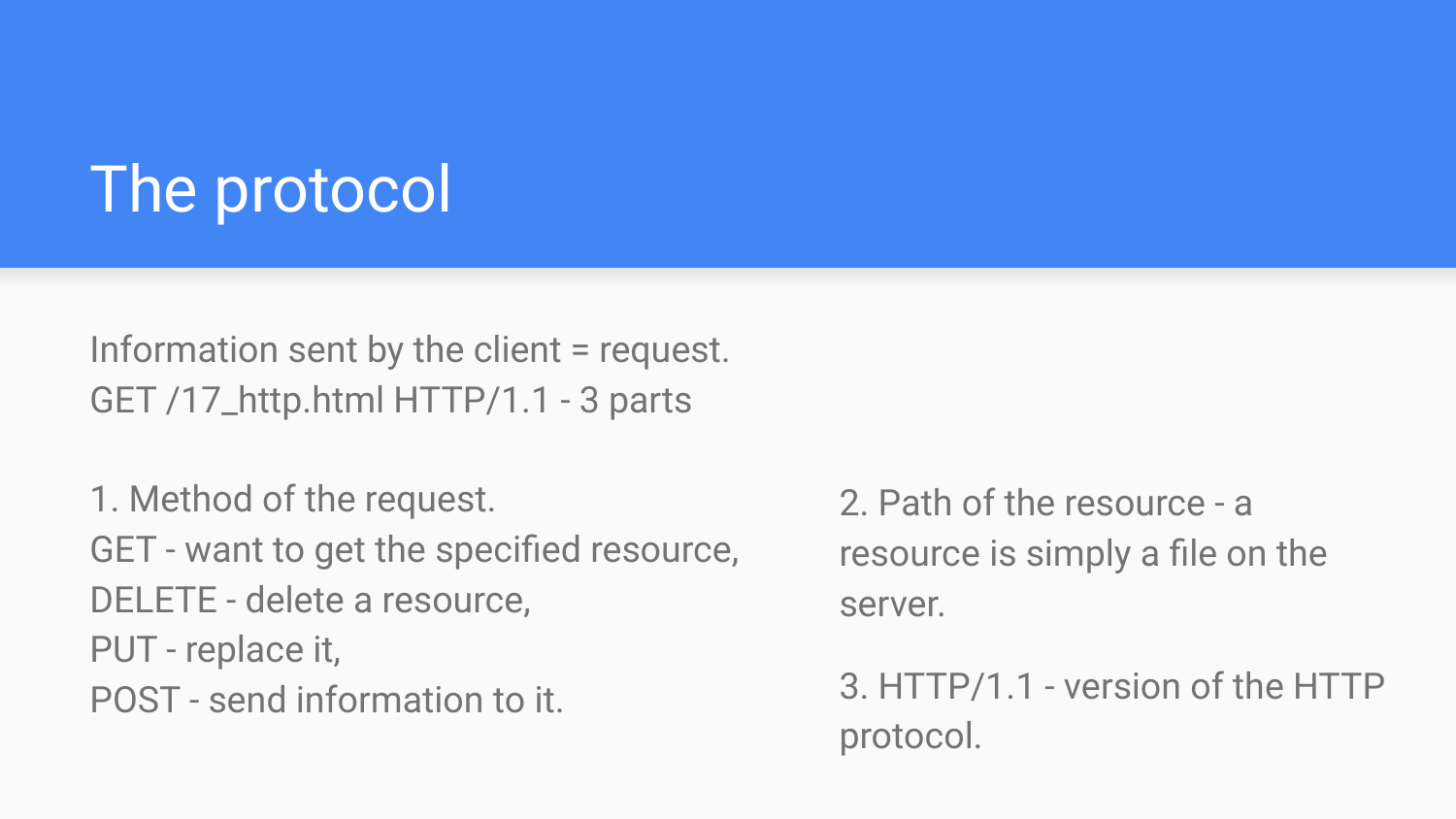

# The protocol
Information sent by the client = request.
GET /17_http.html HTTP/1.1 - 3 parts

1. Method of the request.
GET - want to get the specified resource,
DELETE - delete a resource,
PUT - replace it,
POST - send information to it.

2. Path of the resource - a resource is simply a file on the server.
3. HTTP/1.1 - version of the HTTP protocol.